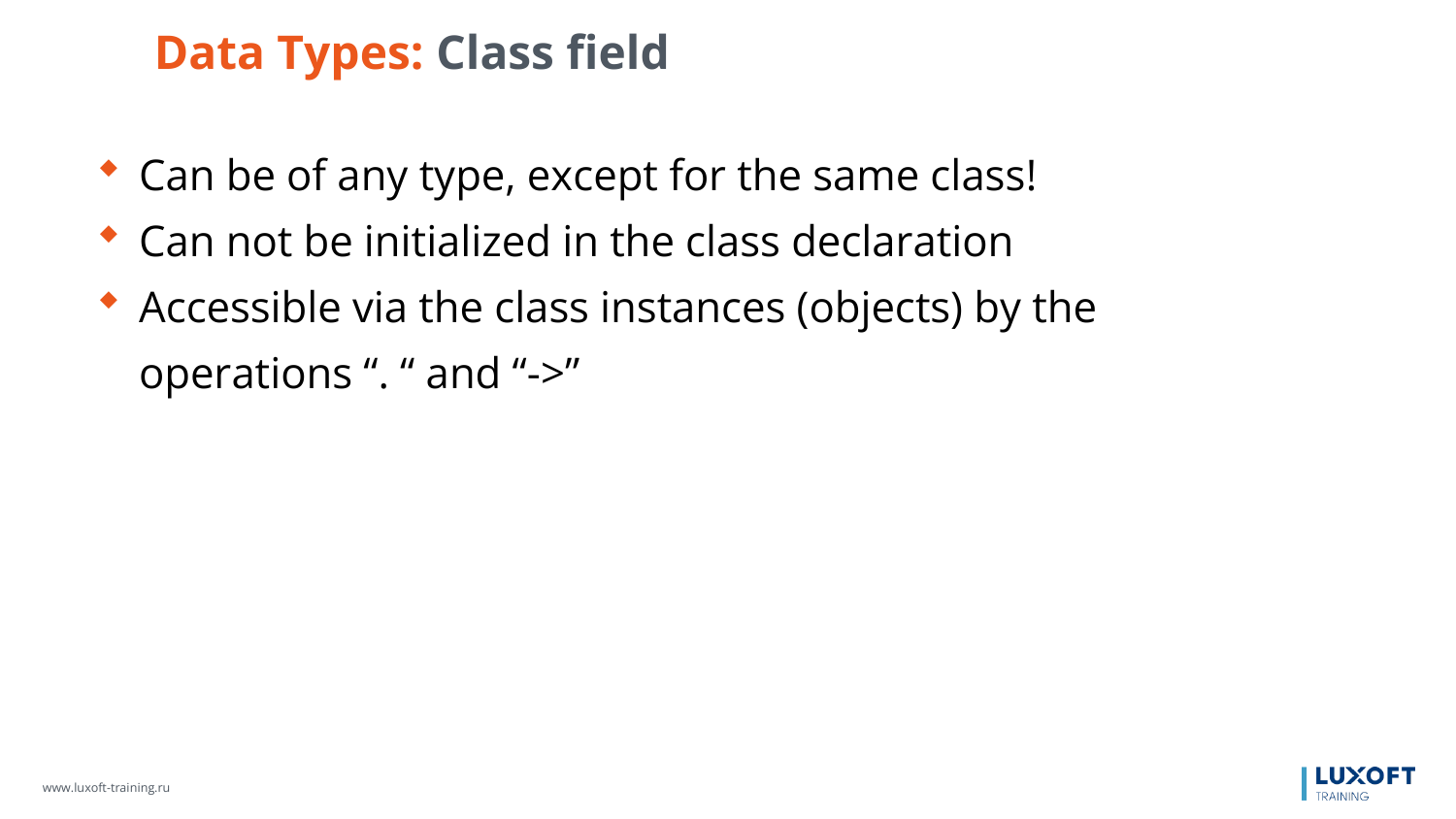

Data Types: Class field
Can be of any type, except for the same class!
Can not be initialized in the class declaration
Accessible via the class instances (objects) by the operations “. “ and “->”